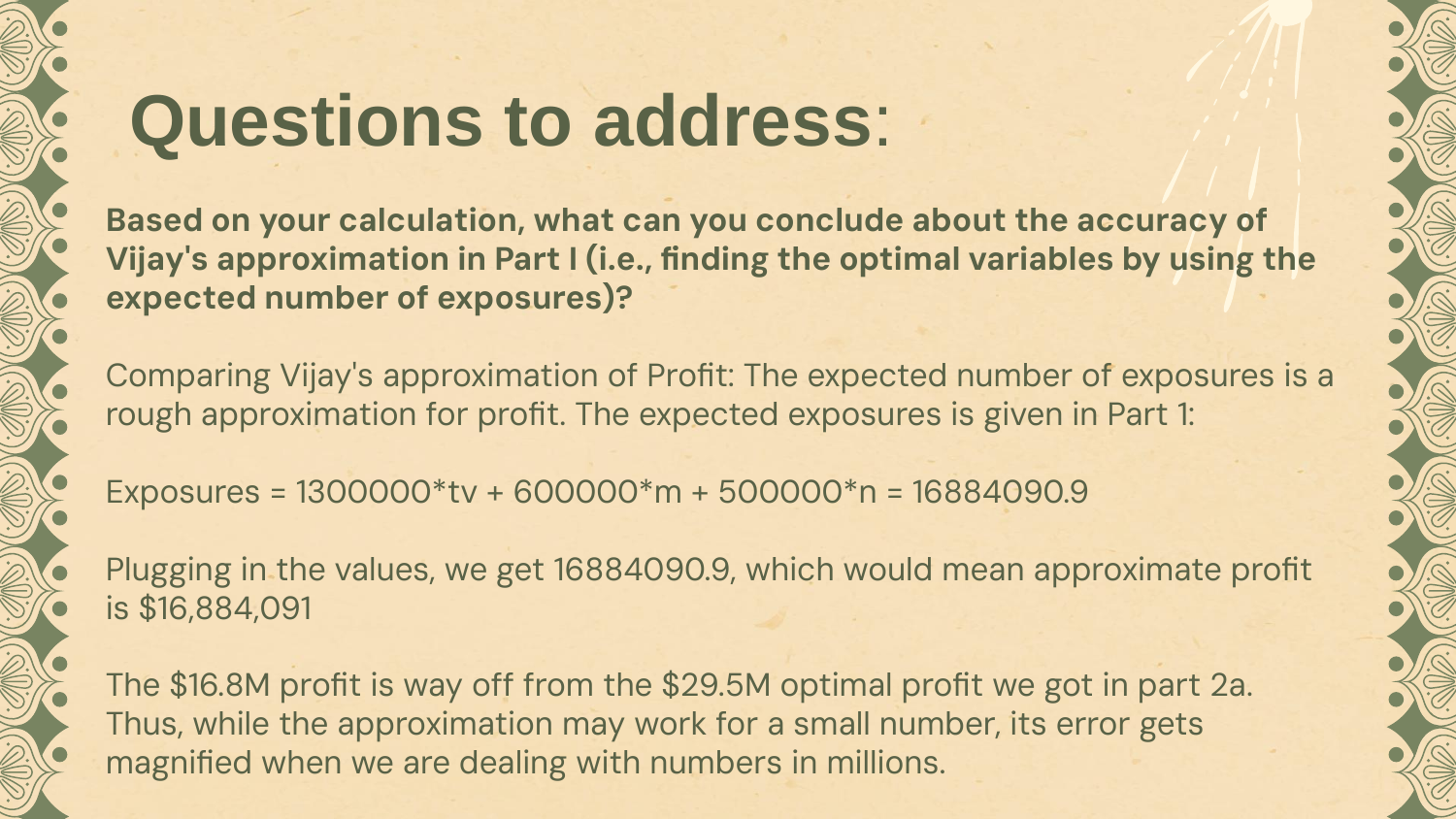

# Questions to address:
Based on your calculation, what can you conclude about the accuracy of Vijay's approximation in Part I (i.e., finding the optimal variables by using the expected number of exposures)?

Comparing Vijay's approximation of Profit: The expected number of exposures is a rough approximation for profit. The expected exposures is given in Part 1:

Exposures = 1300000*tv + 600000*m + 500000*n = 16884090.9

Plugging in the values, we get 16884090.9, which would mean approximate profit is $16,884,091

The $16.8M profit is way off from the $29.5M optimal profit we got in part 2a. Thus, while the approximation may work for a small number, its error gets magnified when we are dealing with numbers in millions.